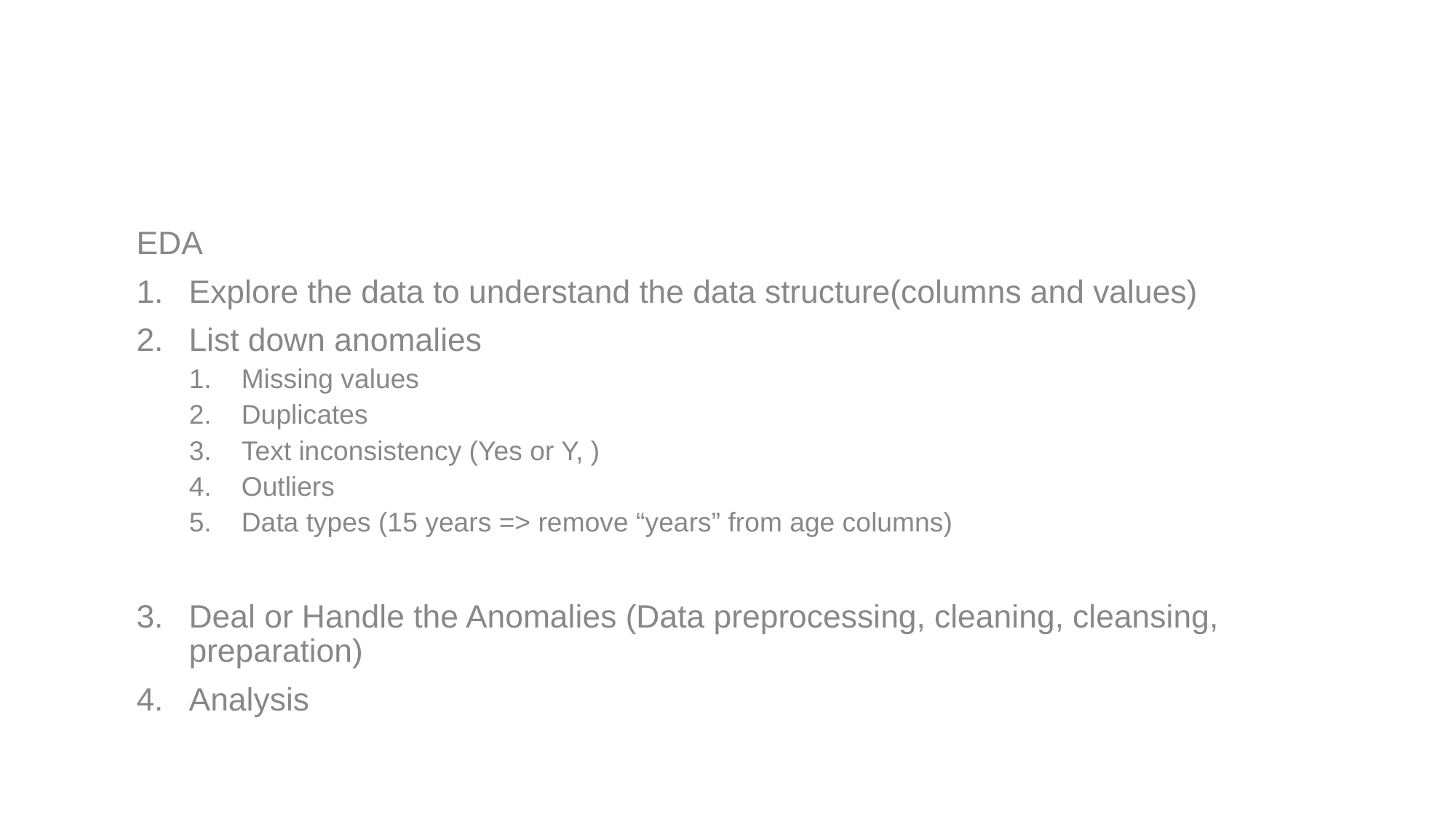

EDA
Explore the data to understand the data structure(columns and values)
List down anomalies
Missing values
Duplicates
Text inconsistency (Yes or Y, )
Outliers
Data types (15 years => remove “years” from age columns)

Deal or Handle the Anomalies (Data preprocessing, cleaning, cleansing, preparation)
Analysis